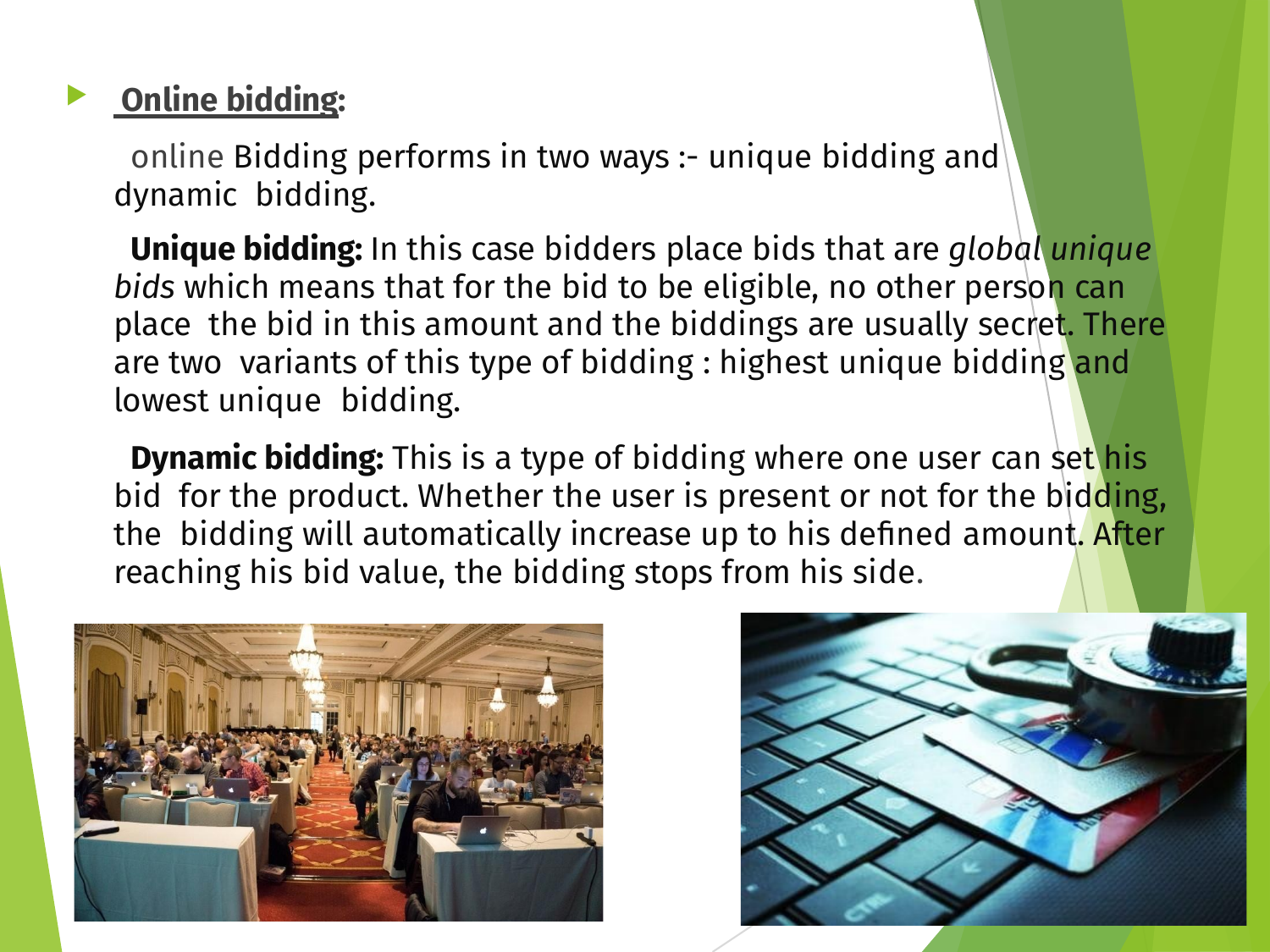

Online bidding:
online Bidding performs in two ways :- unique bidding and dynamic  bidding.
Unique bidding: In this case bidders place bids that are global unique  bids which means that for the bid to be eligible, no other person can place  the bid in this amount and the biddings are usually secret. There are two  variants of this type of bidding : highest unique bidding and lowest unique  bidding.
Dynamic bidding: This is a type of bidding where one user can set his bid  for the product. Whether the user is present or not for the bidding, the  bidding will automatically increase up to his defined amount. After  reaching his bid value, the bidding stops from his side.